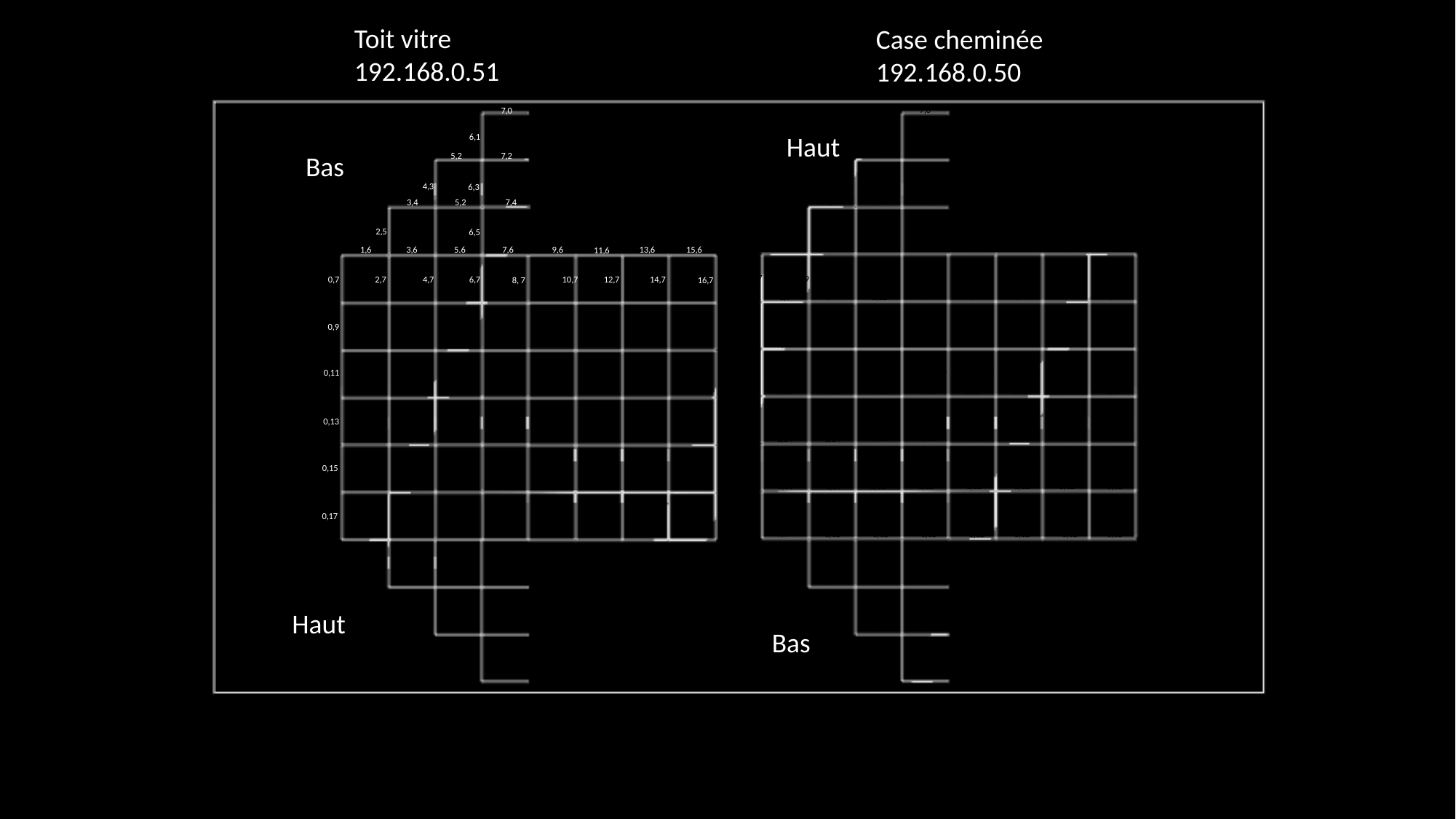

Toit vitre
192.168.0.51
Case cheminée
192.168.0.50
7,0
6,1
5,2
7,2
4,3
6,3
5,2
7,2
3,4
2,5
6,5
1,12
1,12
1,12
1,12
1,12
1,12
1,12
1,6
6,7
0,17
0,17
0,17
17,7
0,17
0,9
18,9
6,9
1,12
1,12
1,12
1,12
1,12
1,12
1,12
1,8
6,9
0,17
6,5
0,17
0,17
0,9
0,17
0,17
6,5
1,12
1,12
1,12
1,12
1,12
1,12
1,12
1,10
6,11
0,11
1,12
6,9
0,11
0,17
0,11
0,17
0,9
1,12
1,12
1,12
1,12
1,12
1,12
1,12
1,12
6,9
0,17
0,17
0,9
0,13
1,12
6,1
0,13
0,13
1,12
1,12
1,12
1,12
1,12
1,12
1,14
1,14
6,9
6,1
0,15
0,17
6,3
0,17
0,9
0,15
0,15
1,12
1,12
1,12
1,12
1,12
1,12
1,16
1,16
0,17
0,17
6,5
0,17
0,17
6,5
0,17
0,17
6,5
1,17
1,12
1,12
1,12
1,12
1,12
1,12
1,12
6,7
0,17
0,17
1,12
1,12
1,12
6,9
0,17
1,12
1,12
6,11
1,12
7,0
Haut
6,1
Bas
5,2
7,2
4,3
6,3
5,2
7,4
3,4
2,5
6,5
15,6
7,6
13,6
3,6
9,6
5.6
1,6
11,6
6,7
12,7
4,7
0,7
14,7
10,7
2,7
16,7
8, 7
0,9
0,11
0,13
0,15
0,17
Haut
Bas